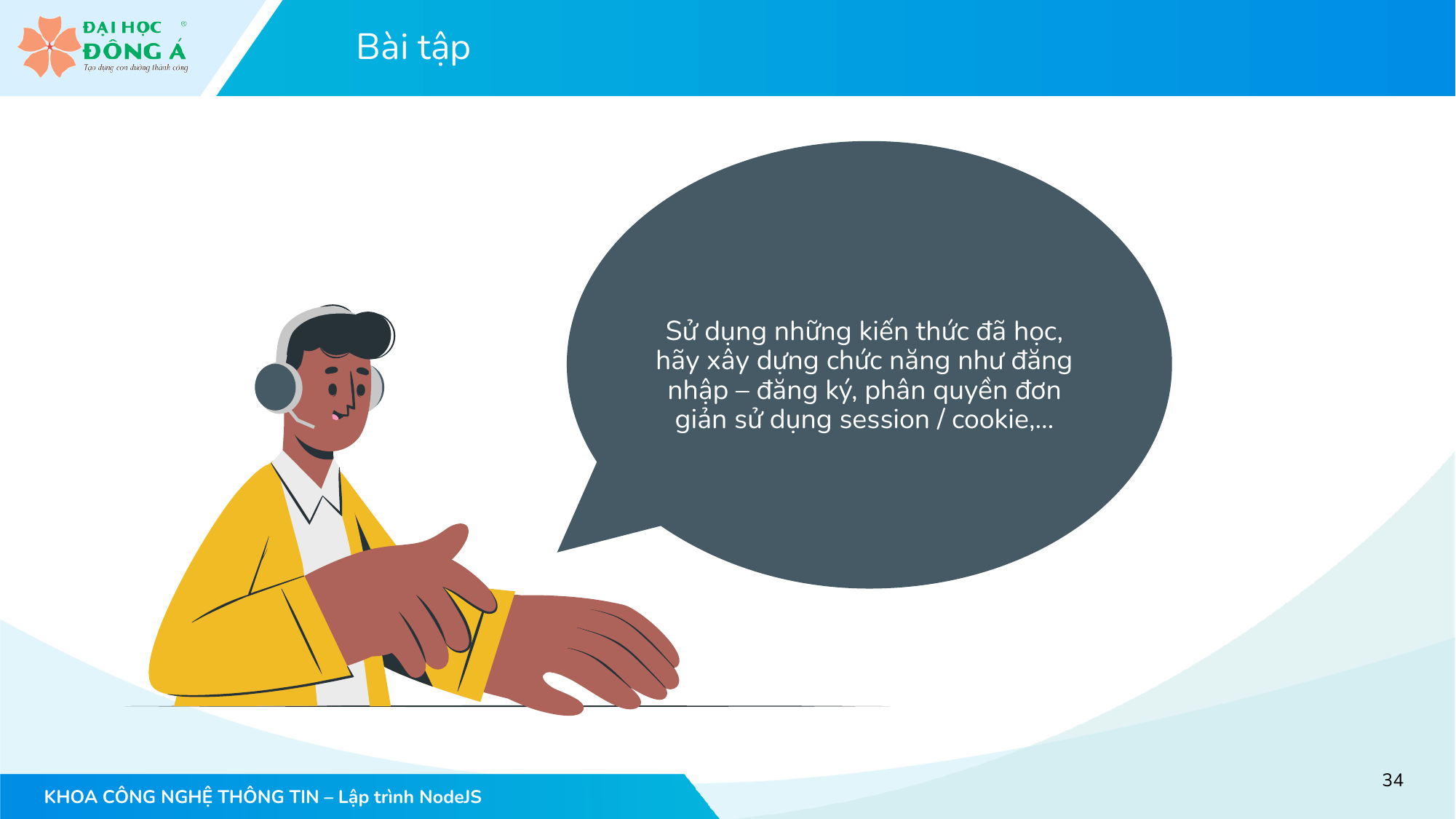

# Bài tập

Sử dụng những kiến thức đã học, hãy xây dựng chức năng như đăng nhập – đăng ký, phân quyền đơn giản sử dụng session / cookie,…

34
KHOA CÔNG NGHỆ THÔNG TIN – Lập trình NodeJS